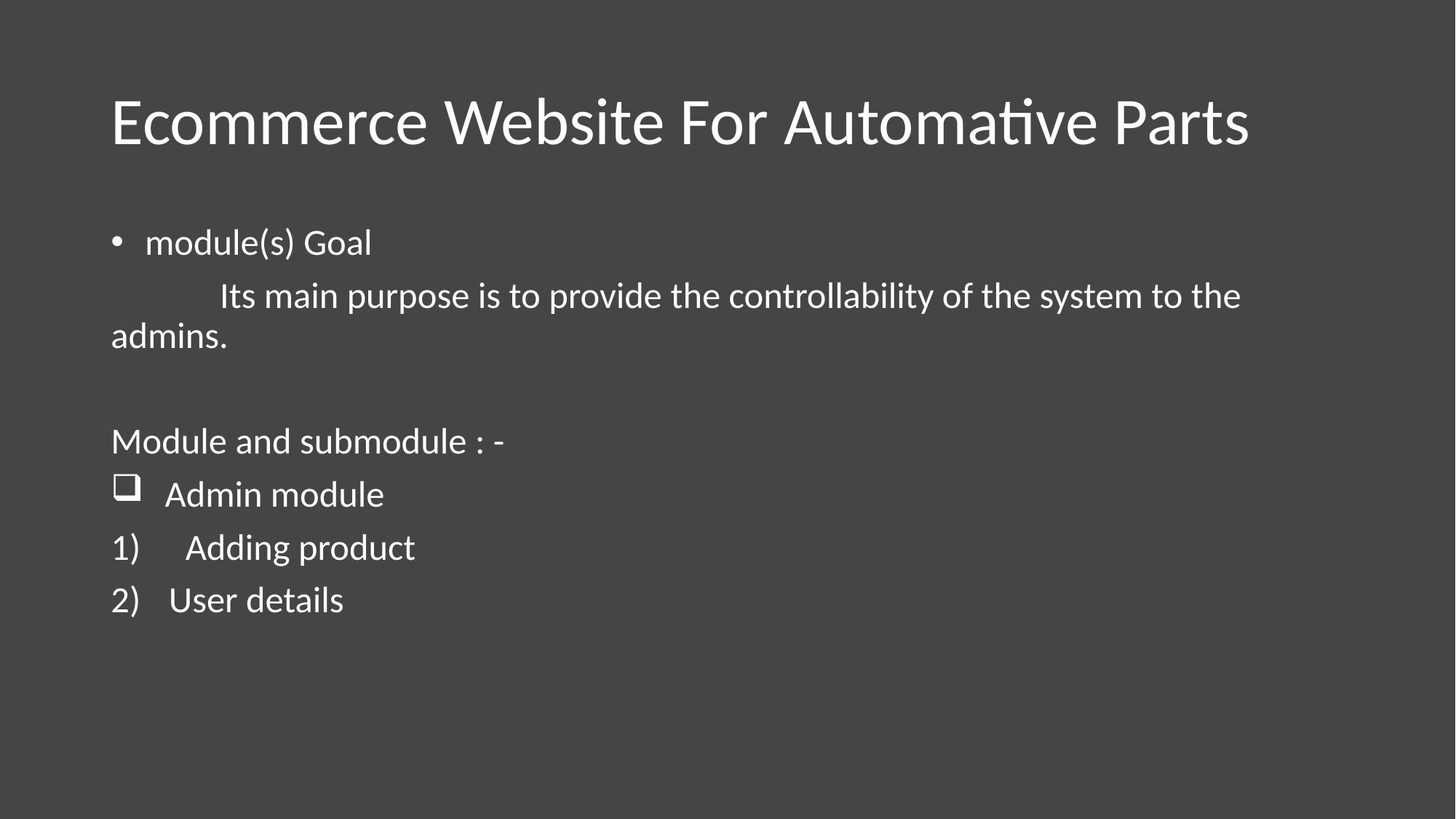

# Ecommerce Website For Automative Parts
 module(s) Goal
             Its main purpose is to provide the controllability of the system to the admins.

Module and submodule : -
   Admin module
  Adding product
User details